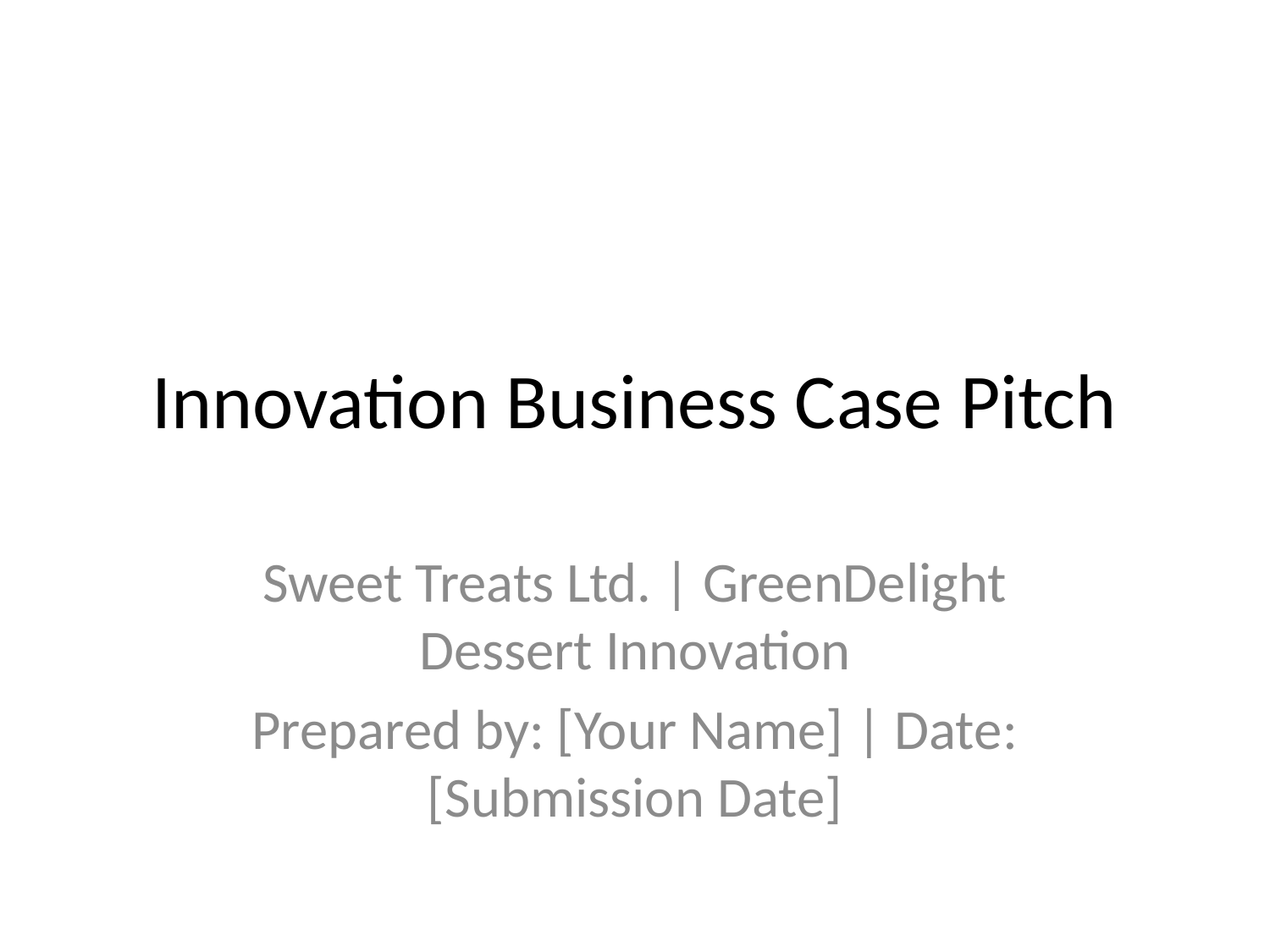

# Innovation Business Case Pitch
Sweet Treats Ltd. | GreenDelight Dessert Innovation
Prepared by: [Your Name] | Date: [Submission Date]